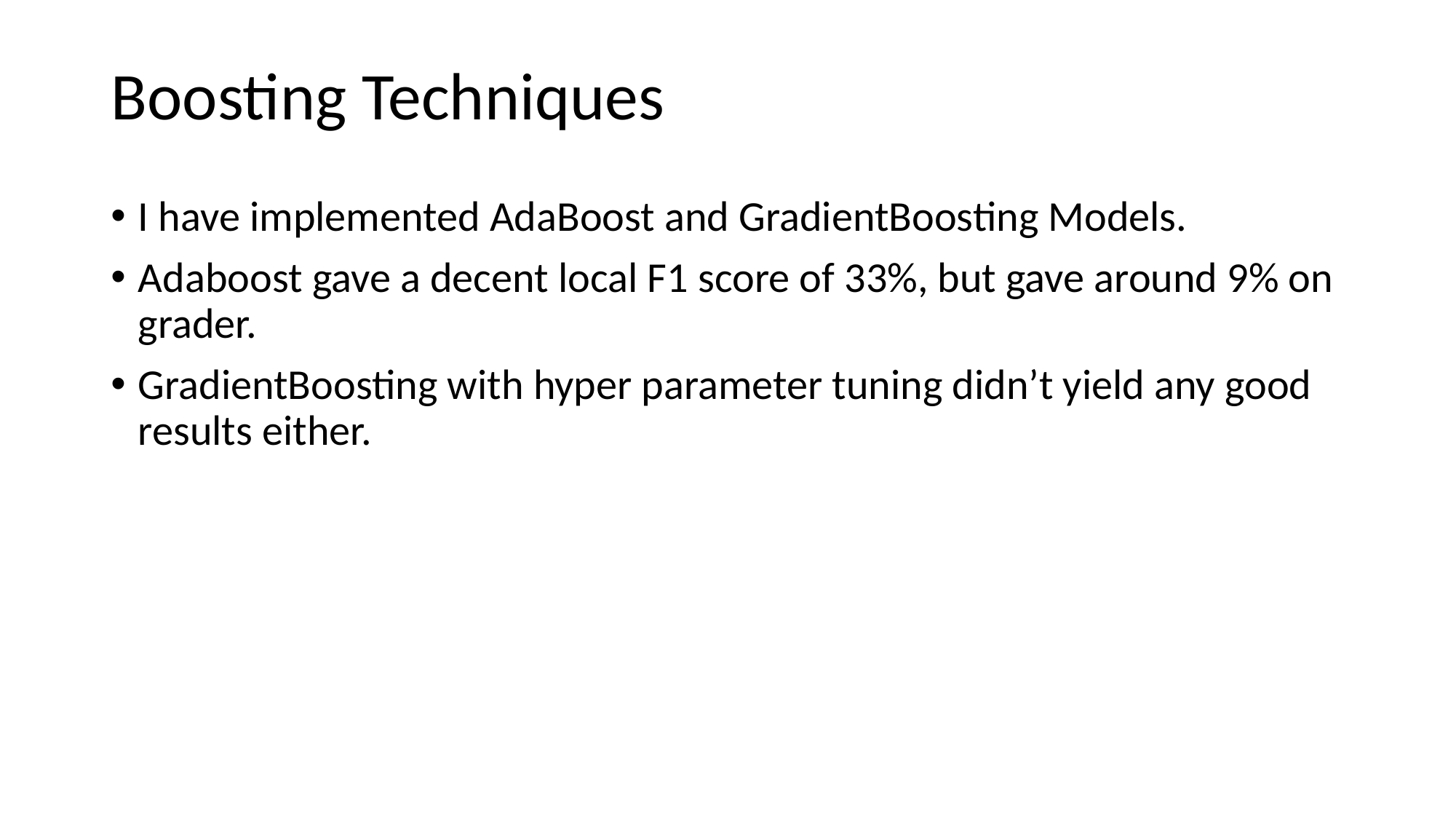

# Boosting Techniques
I have implemented AdaBoost and GradientBoosting Models.
Adaboost gave a decent local F1 score of 33%, but gave around 9% on grader.
GradientBoosting with hyper parameter tuning didn’t yield any good results either.